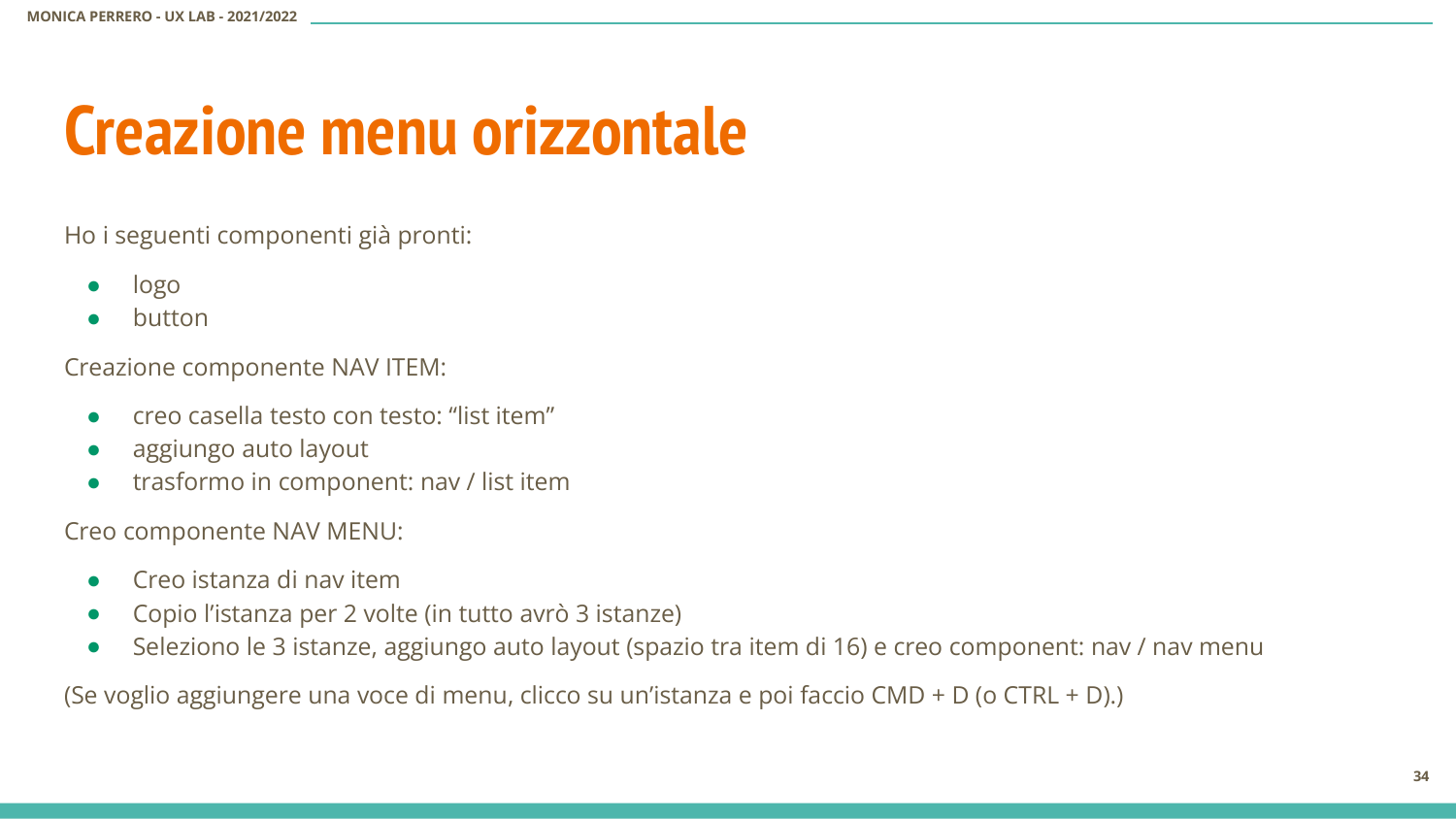

# Creazione menu orizzontale
Ho i seguenti componenti già pronti:
logo
button
Creazione componente NAV ITEM:
creo casella testo con testo: “list item”
aggiungo auto layout
trasformo in component: nav / list item
Creo componente NAV MENU:
Creo istanza di nav item
Copio l’istanza per 2 volte (in tutto avrò 3 istanze)
Seleziono le 3 istanze, aggiungo auto layout (spazio tra item di 16) e creo component: nav / nav menu
(Se voglio aggiungere una voce di menu, clicco su un’istanza e poi faccio CMD + D (o CTRL + D).)
34